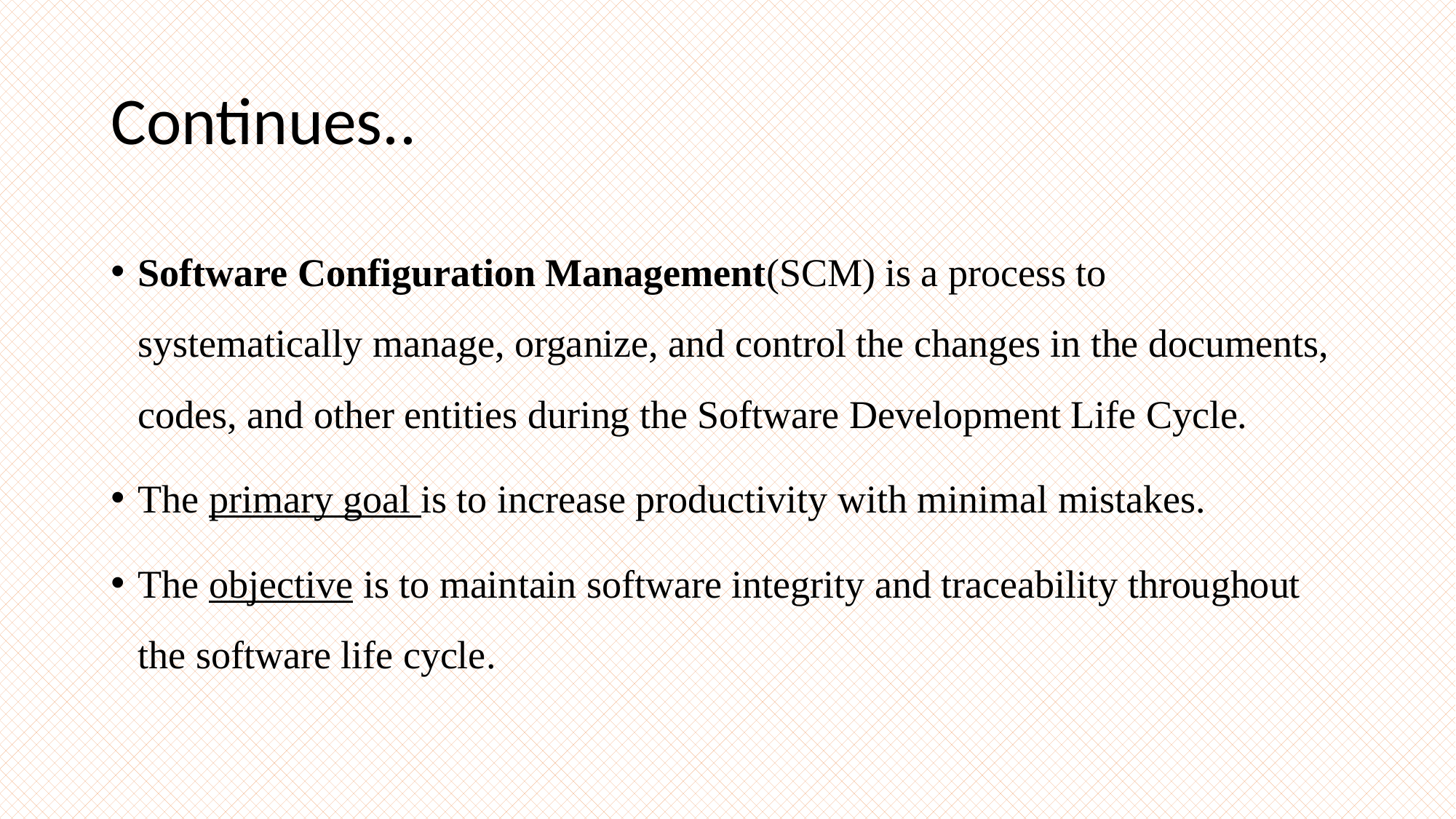

# Continues..
Software Configuration Management(SCM) is a process to systematically manage, organize, and control the changes in the documents, codes, and other entities during the Software Development Life Cycle.
The primary goal is to increase productivity with minimal mistakes.
The objective is to maintain software integrity and traceability throughout the software life cycle.